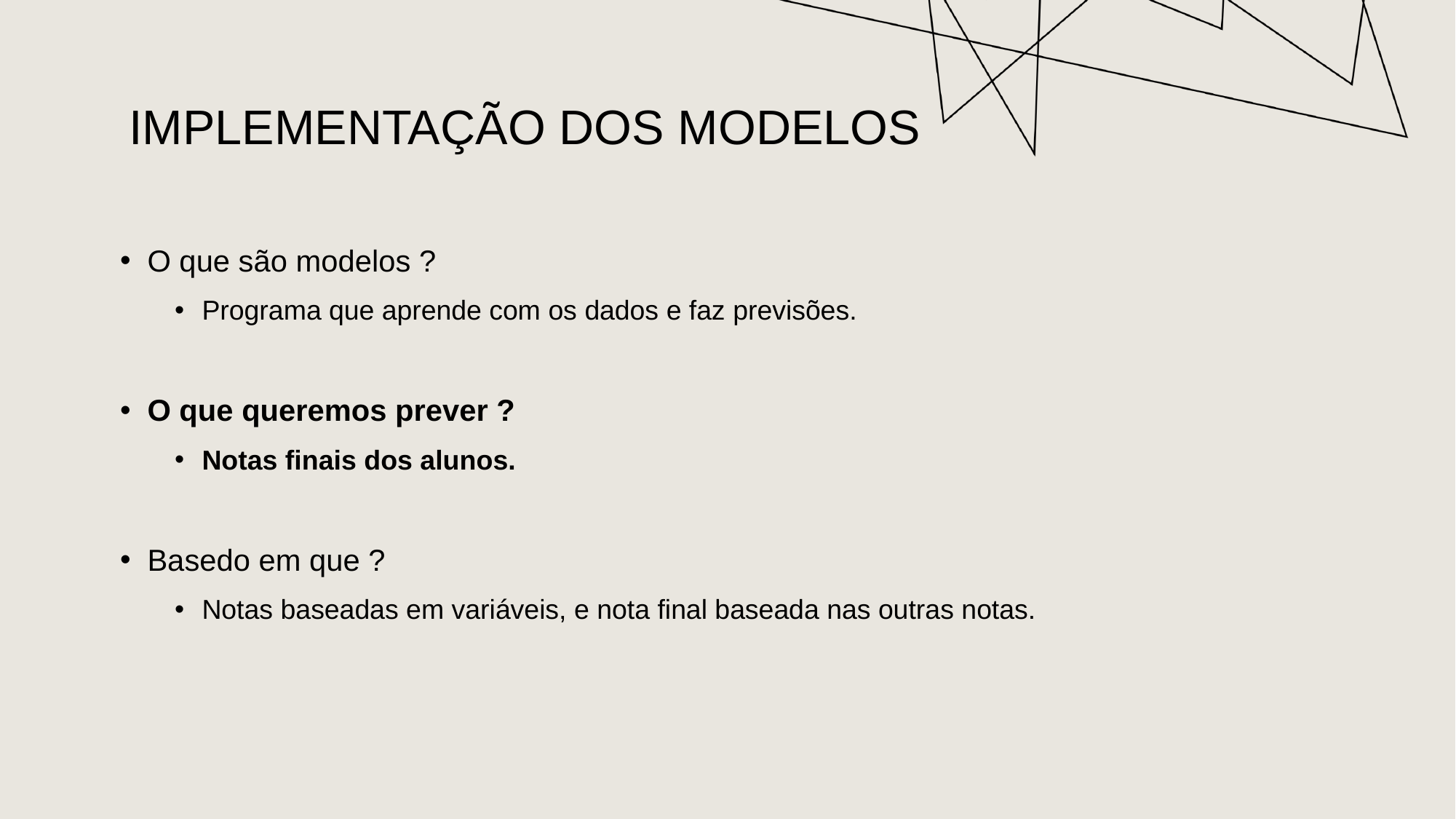

Implementação dos modelos
O que são modelos ?
Programa que aprende com os dados e faz previsões.

O que queremos prever ?
Notas finais dos alunos.

Basedo em que ?
Notas baseadas em variáveis, e nota final baseada nas outras notas.